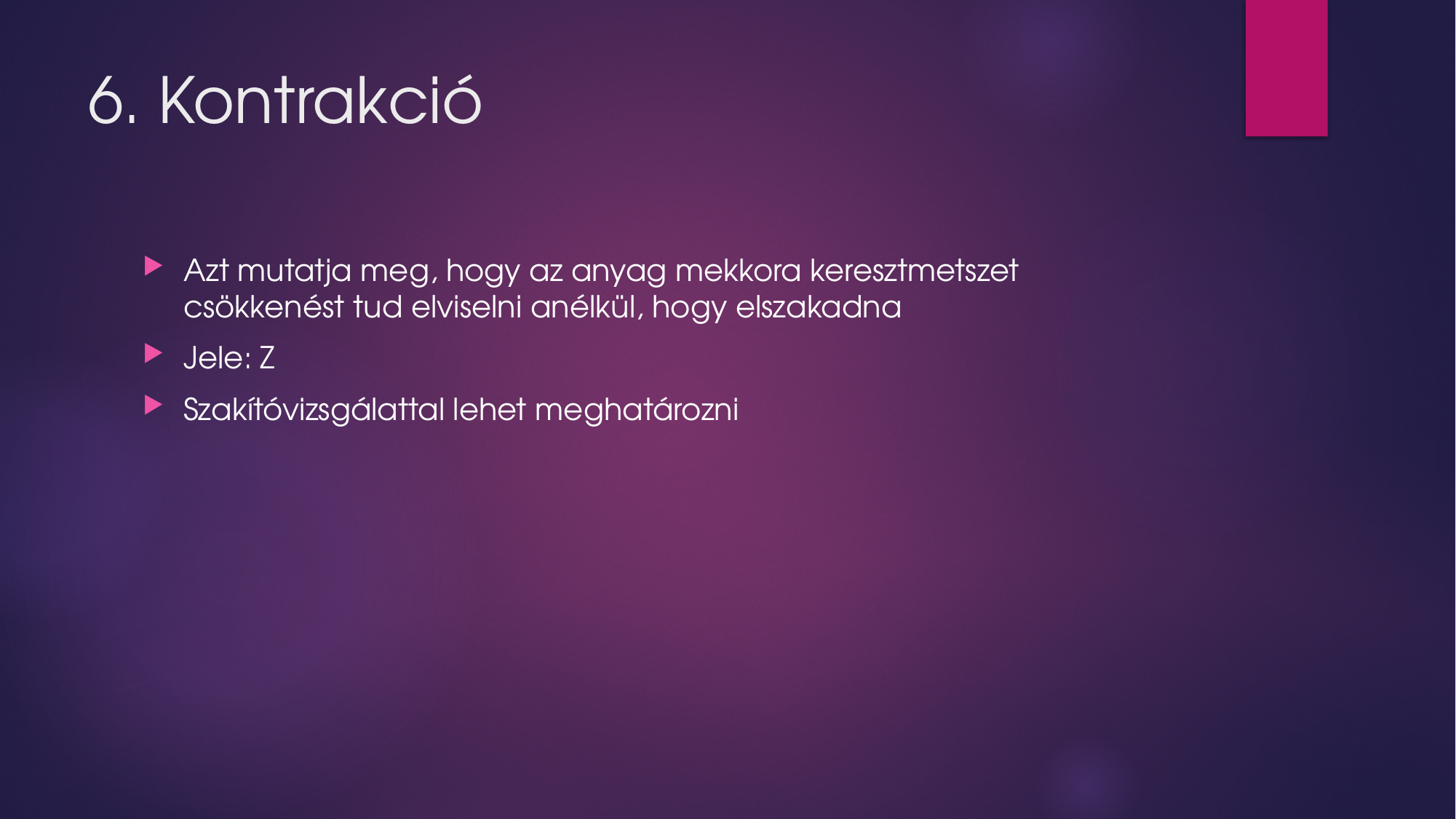

# 6. Kontrakció
Azt mutatja meg, hogy az anyag mekkora keresztmetszet csökkenést tud elviselni anélkül, hogy elszakadna
Jele: Z
Szakítóvizsgálattal lehet meghatározni